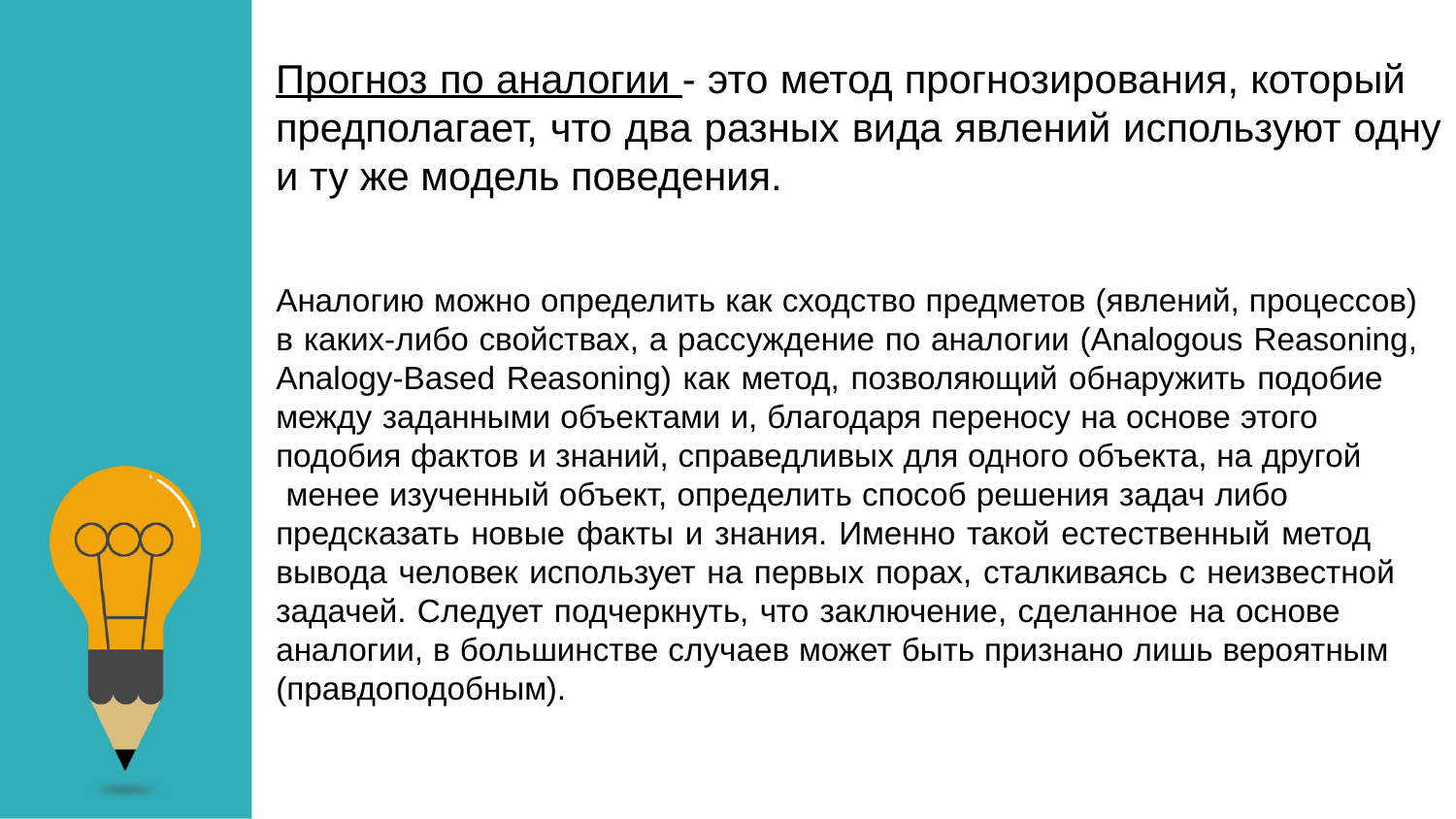

Прогноз по аналогии - это метод прогнозирования, который    предполагает, что два разных вида явлений используют одну и ту же модель поведения.
Аналогию можно определить как сходство предметов (явлений, процессов) в каких-либо свойствах, а рассуждение по аналогии (Analogous Reasoning, Analogy-Based Reasoning) как метод, позволяющий обнаружить подобие    между заданными объектами и, благодаря переносу на основе этого           подобия фактов и знаний, справедливых для одного объекта, на другой        менее изученный объект, определить способ решения задач либо              предсказать новые факты и знания. Именно такой естественный метод     вывода человек использует на первых порах, сталкиваясь с неизвестной   задачей. Следует подчеркнуть, что заключение, сделанное на основе        аналогии, в большинстве случаев может быть признано лишь вероятным    (правдоподобным).